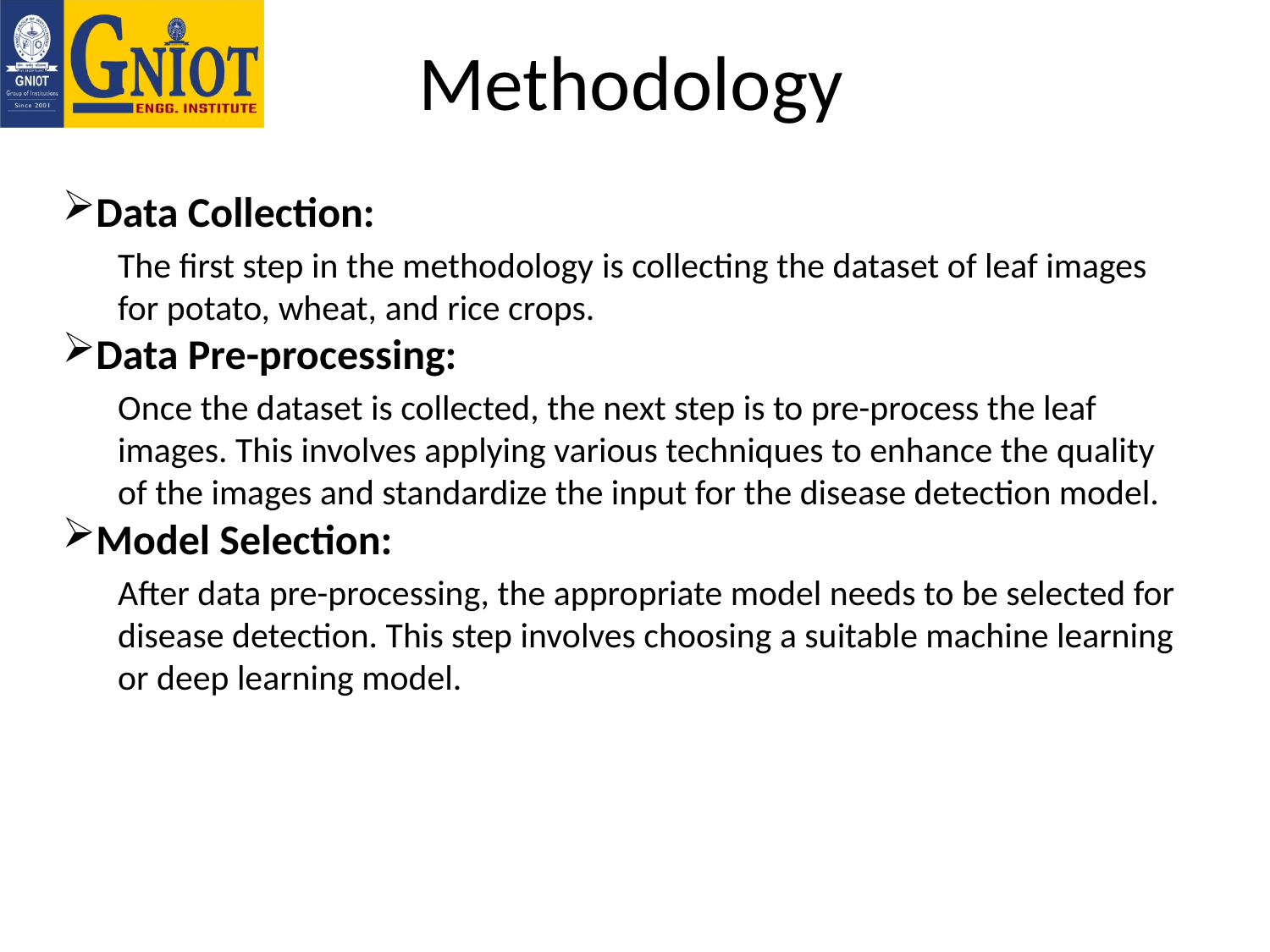

# Methodology
Data Collection:
The first step in the methodology is collecting the dataset of leaf images for potato, wheat, and rice crops.
Data Pre-processing:
Once the dataset is collected, the next step is to pre-process the leaf images. This involves applying various techniques to enhance the quality of the images and standardize the input for the disease detection model.
Model Selection:
After data pre-processing, the appropriate model needs to be selected for disease detection. This step involves choosing a suitable machine learning or deep learning model.